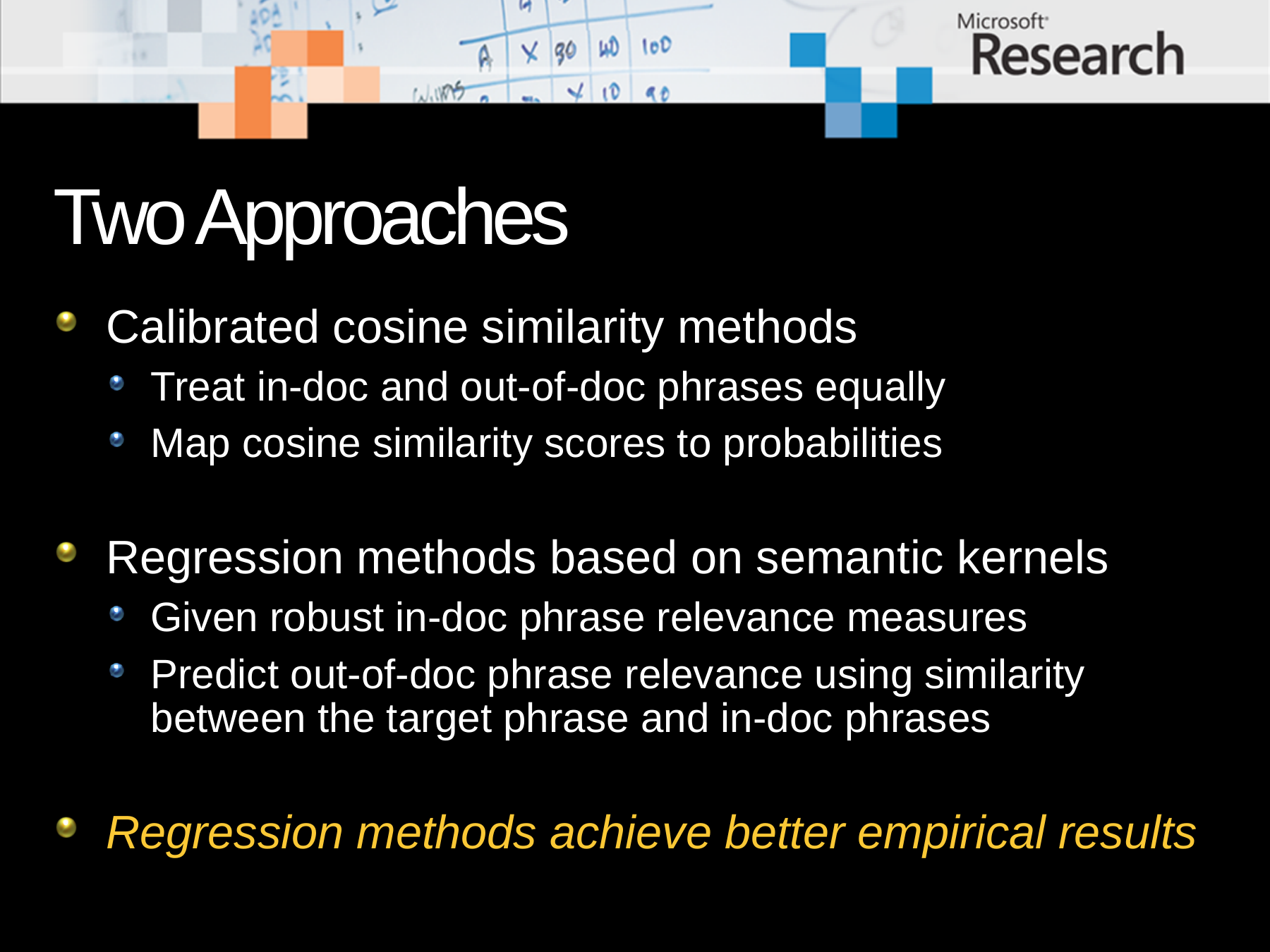

# Two Approaches
Calibrated cosine similarity methods
Treat in-doc and out-of-doc phrases equally
Map cosine similarity scores to probabilities

Regression methods based on semantic kernels
Given robust in-doc phrase relevance measures
Predict out-of-doc phrase relevance using similarity between the target phrase and in-doc phrases

Regression methods achieve better empirical results